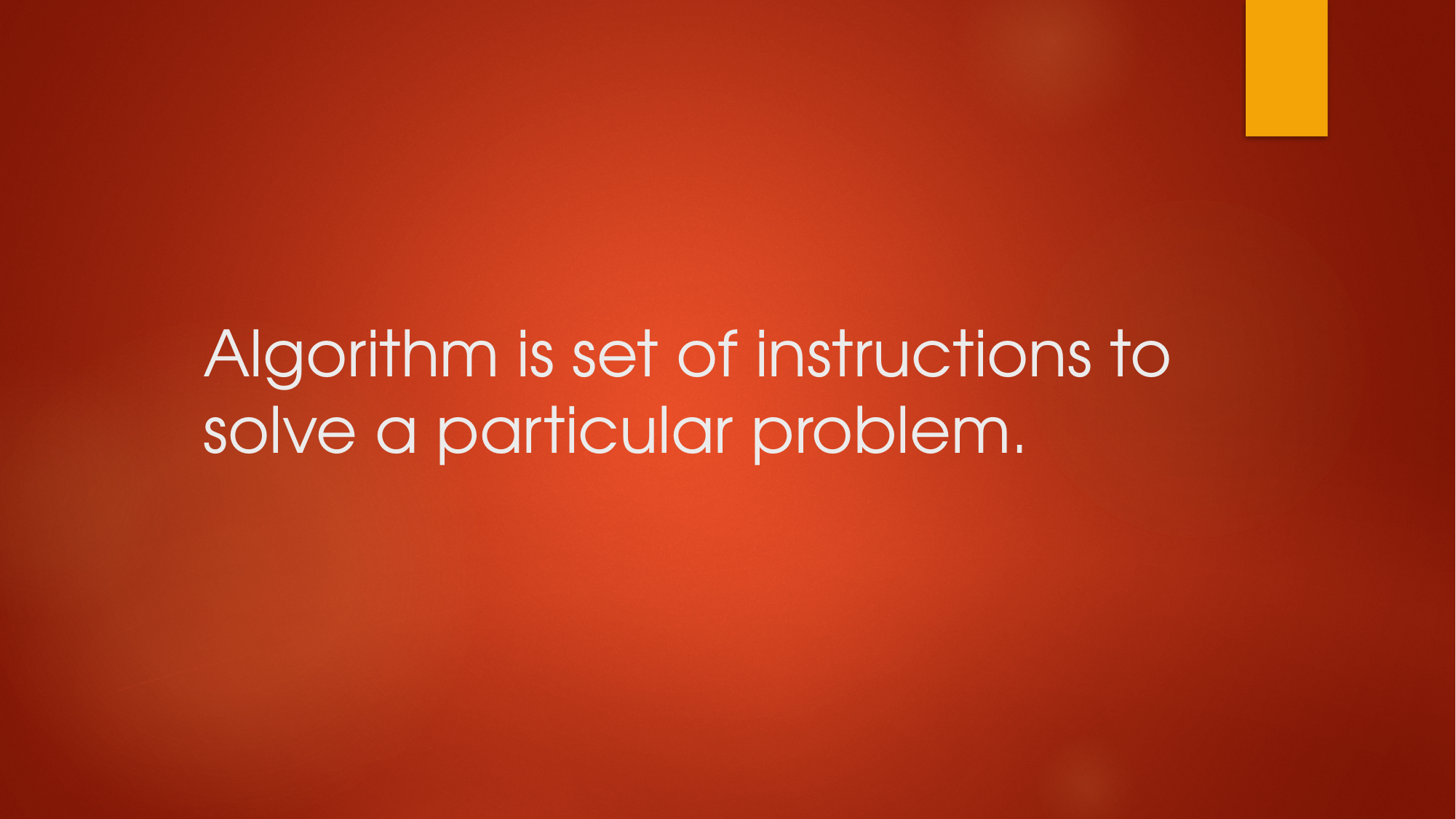

# Algorithm is set of instructions to solve a particular problem.